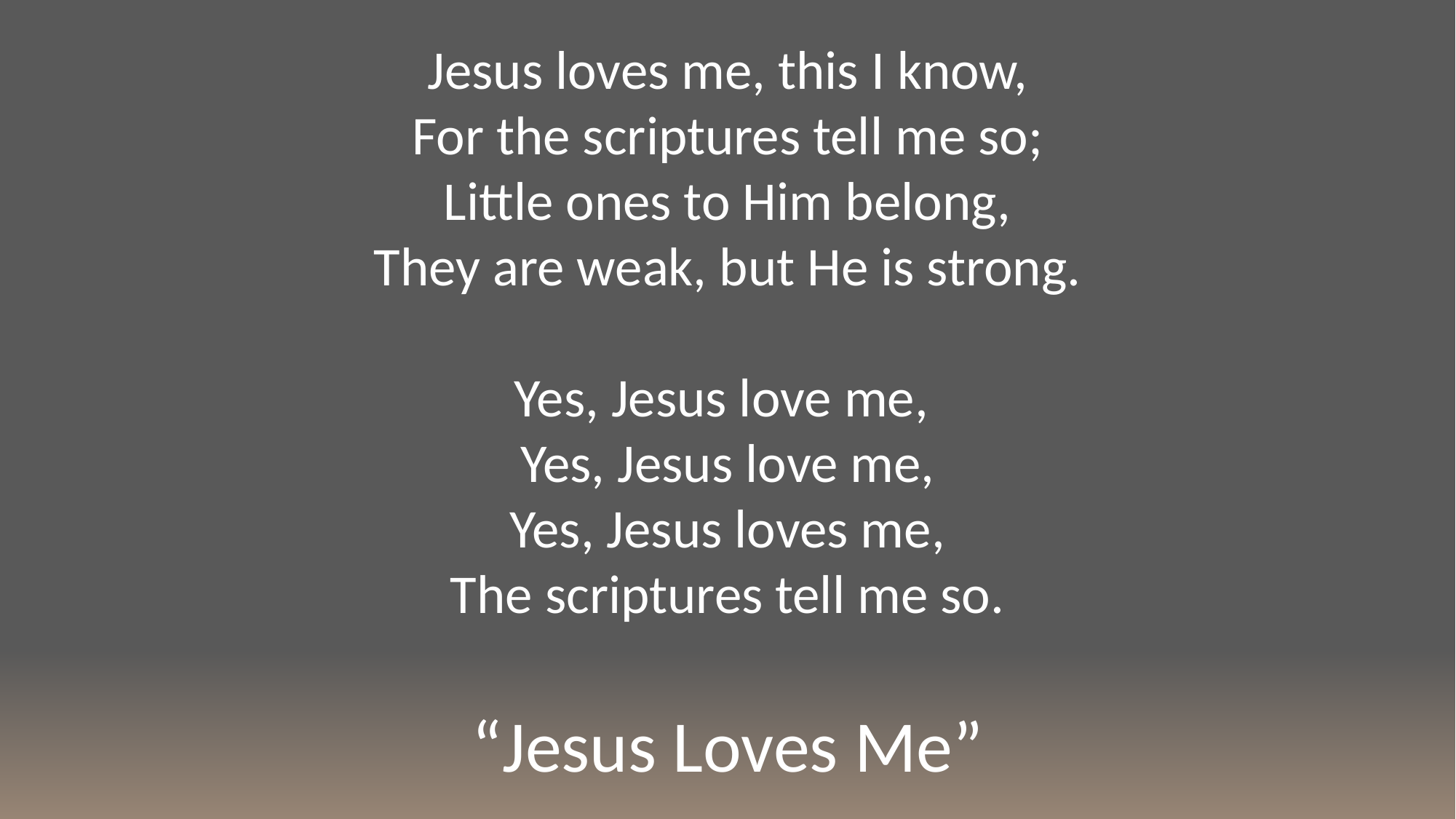

Jesus loves me, this I know,
For the scriptures tell me so;
Little ones to Him belong,
They are weak, but He is strong.

Yes, Jesus love me,
Yes, Jesus love me,
Yes, Jesus loves me,
The scriptures tell me so.

“Jesus Loves Me”